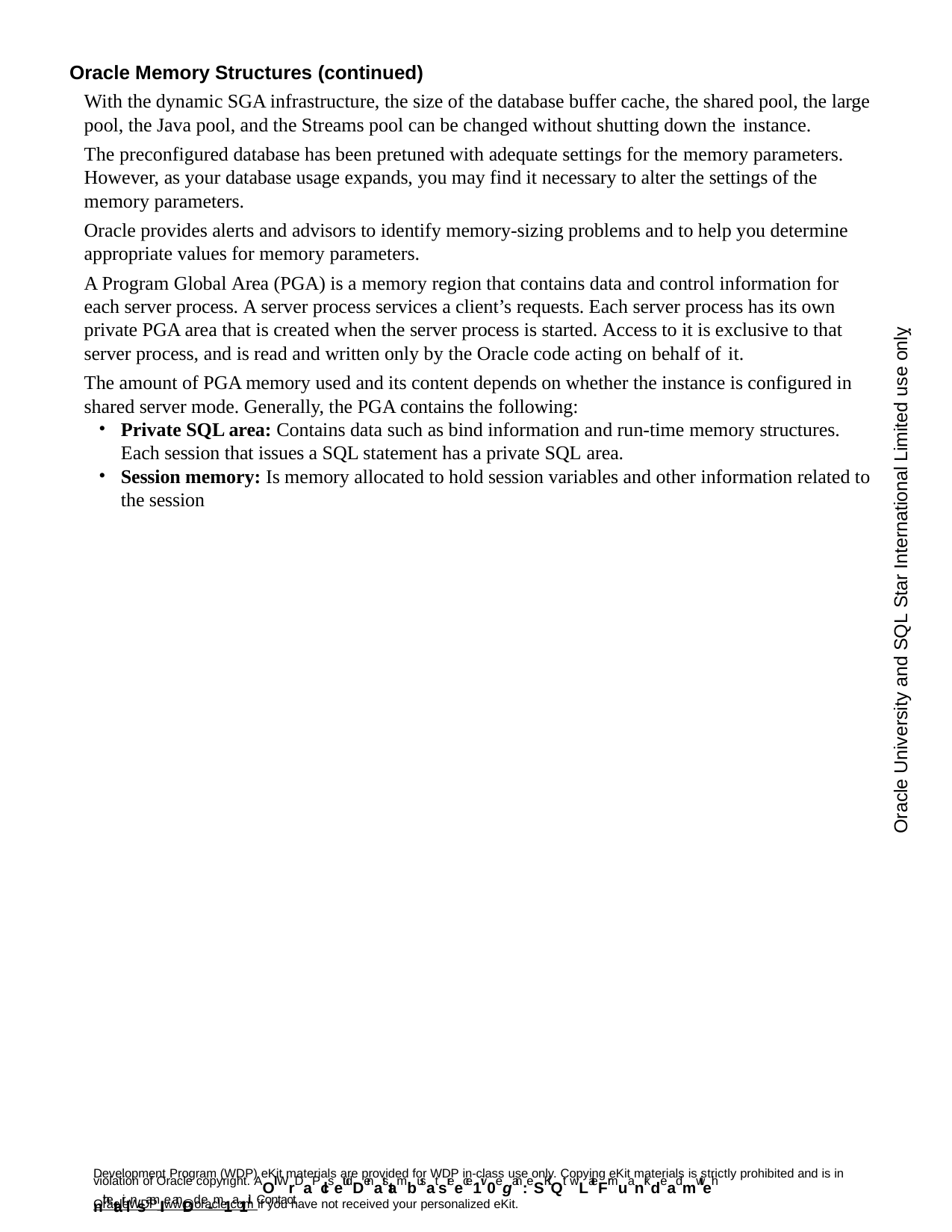

Oracle Memory Structures (continued)
With the dynamic SGA infrastructure, the size of the database buffer cache, the shared pool, the large  pool, the Java pool, and the Streams pool can be changed without shutting down the instance.
The preconfigured database has been pretuned with adequate settings for the memory parameters.  However, as your database usage expands, you may find it necessary to alter the settings of the  memory parameters.
Oracle provides alerts and advisors to identify memory-sizing problems and to help you determine  appropriate values for memory parameters.
A Program Global Area (PGA) is a memory region that contains data and control information for  each server process. A server process services a client’s requests. Each server process has its own  private PGA area that is created when the server process is started. Access to it is exclusive to that  server process, and is read and written only by the Oracle code acting on behalf of it.
The amount of PGA memory used and its content depends on whether the instance is configured in  shared server mode. Generally, the PGA contains the following:
Private SQL area: Contains data such as bind information and run-time memory structures.  Each session that issues a SQL statement has a private SQL area.
Session memory: Is memory allocated to hold session variables and other information related to  the session
Oracle University and SQL Star International Limited use onlyฺ
Development Program (WDP) eKit materials are provided for WDP in-class use only. Copying eKit materials is strictly prohibited and is in
violation of Oracle copyright. AOll WrDaPclsetudDenatstambusat sreece1iv0e gan: eSKiQt wLateFrmuanrkdead mwiteh nthetair lnsamIIe  anDd e-m1a1il. Contact
OracleWDP_ww@oracle.com if you have not received your personalized eKit.